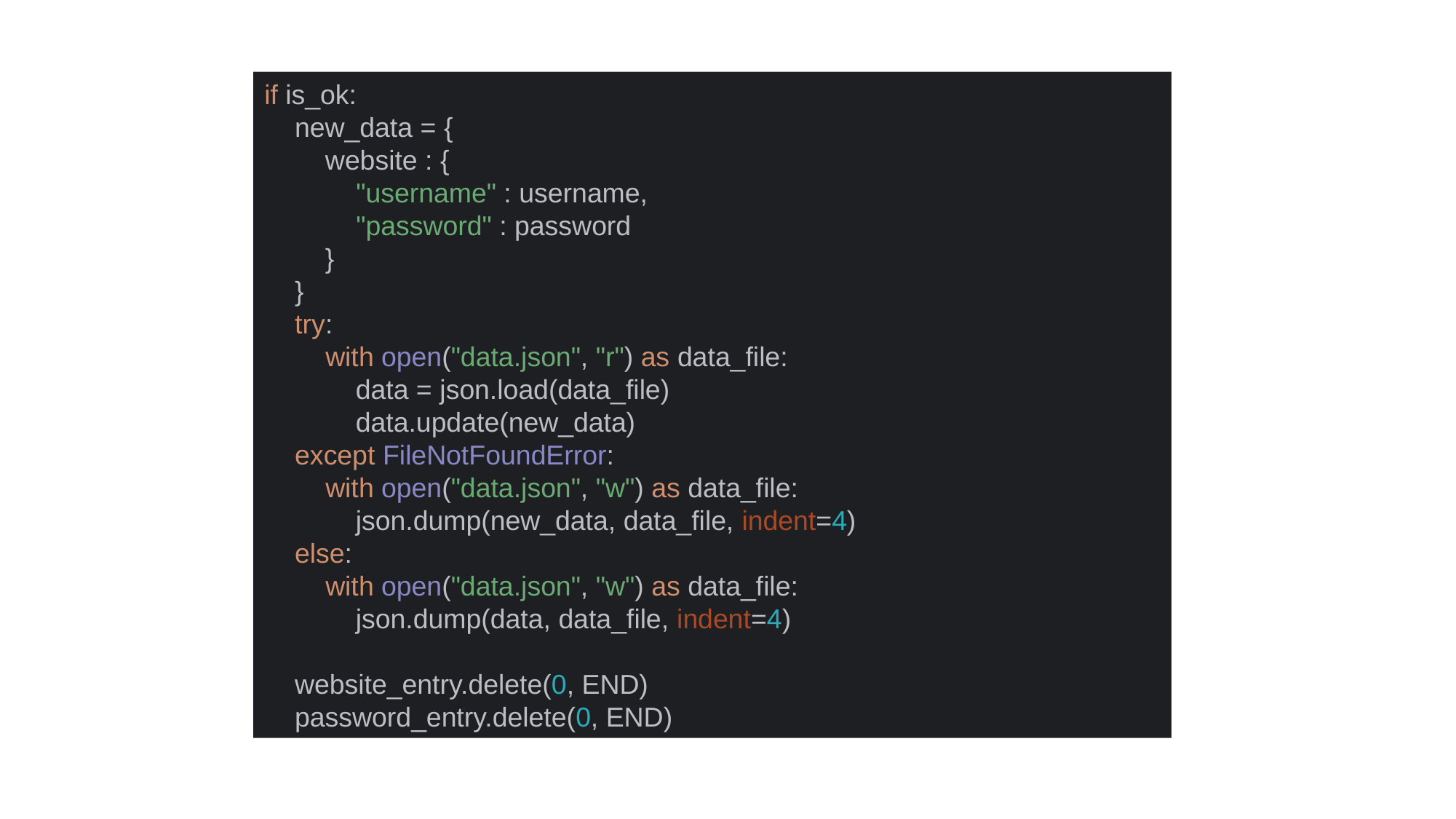

if is_ok:
    new_data = {
        website : {
            "username" : username,
            "password" : password
        }
    }
    try:
        with open("data.json", "r") as data_file:
            data = json.load(data_file)
            data.update(new_data)
    except FileNotFoundError:
        with open("data.json", "w") as data_file:
            json.dump(new_data, data_file, indent=4)
    else:
        with open("data.json", "w") as data_file:
            json.dump(data, data_file, indent=4)
    website_entry.delete(0, END)
    password_entry.delete(0, END)